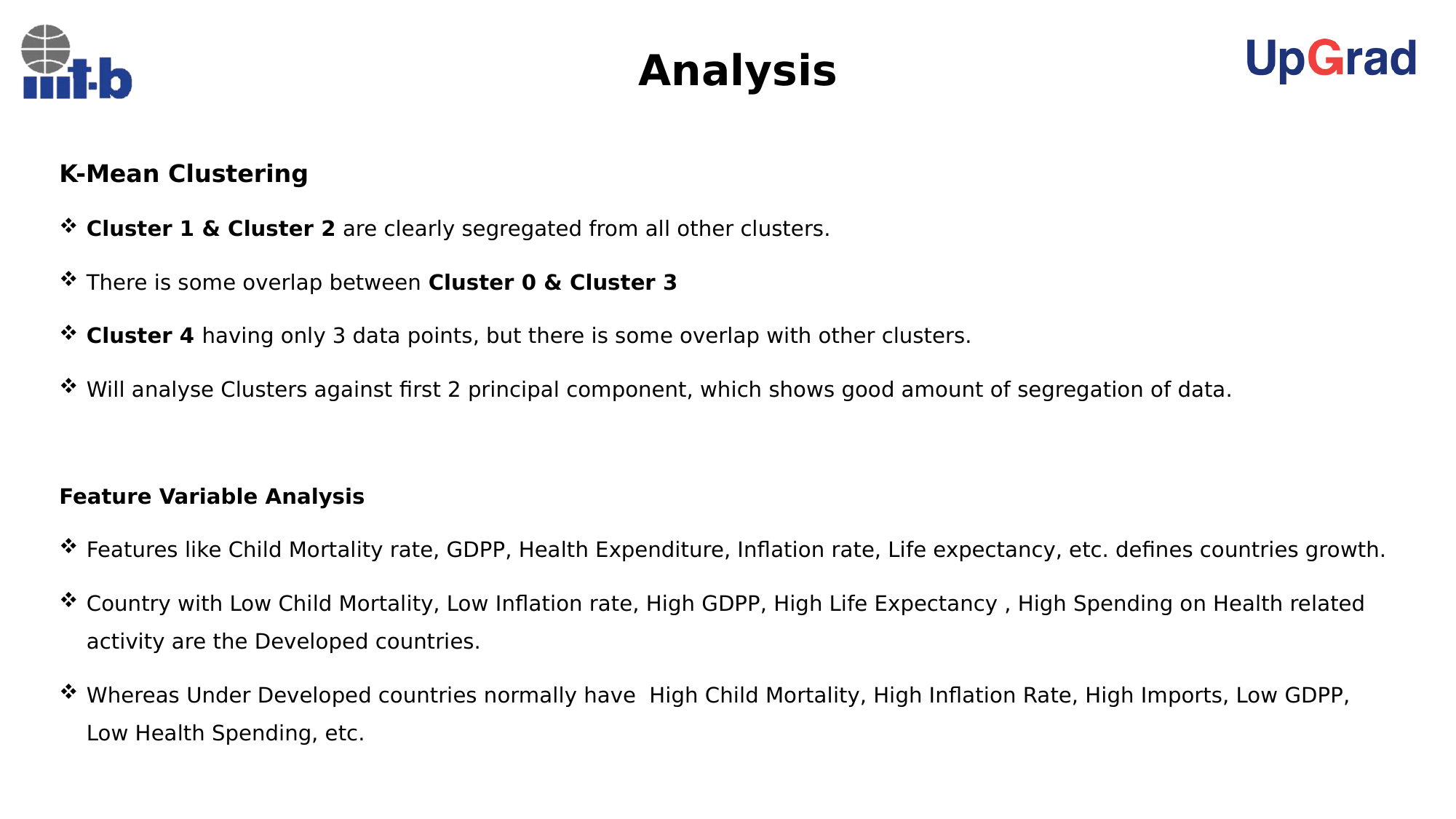

# Analysis
K-Mean Clustering
Cluster 1 & Cluster 2 are clearly segregated from all other clusters.
There is some overlap between Cluster 0 & Cluster 3
Cluster 4 having only 3 data points, but there is some overlap with other clusters.
Will analyse Clusters against first 2 principal component, which shows good amount of segregation of data.

Feature Variable Analysis
Features like Child Mortality rate, GDPP, Health Expenditure, Inflation rate, Life expectancy, etc. defines countries growth.
Country with Low Child Mortality, Low Inflation rate, High GDPP, High Life Expectancy , High Spending on Health related activity are the Developed countries.
Whereas Under Developed countries normally have  High Child Mortality, High Inflation Rate, High Imports, Low GDPP, Low Health Spending, etc.